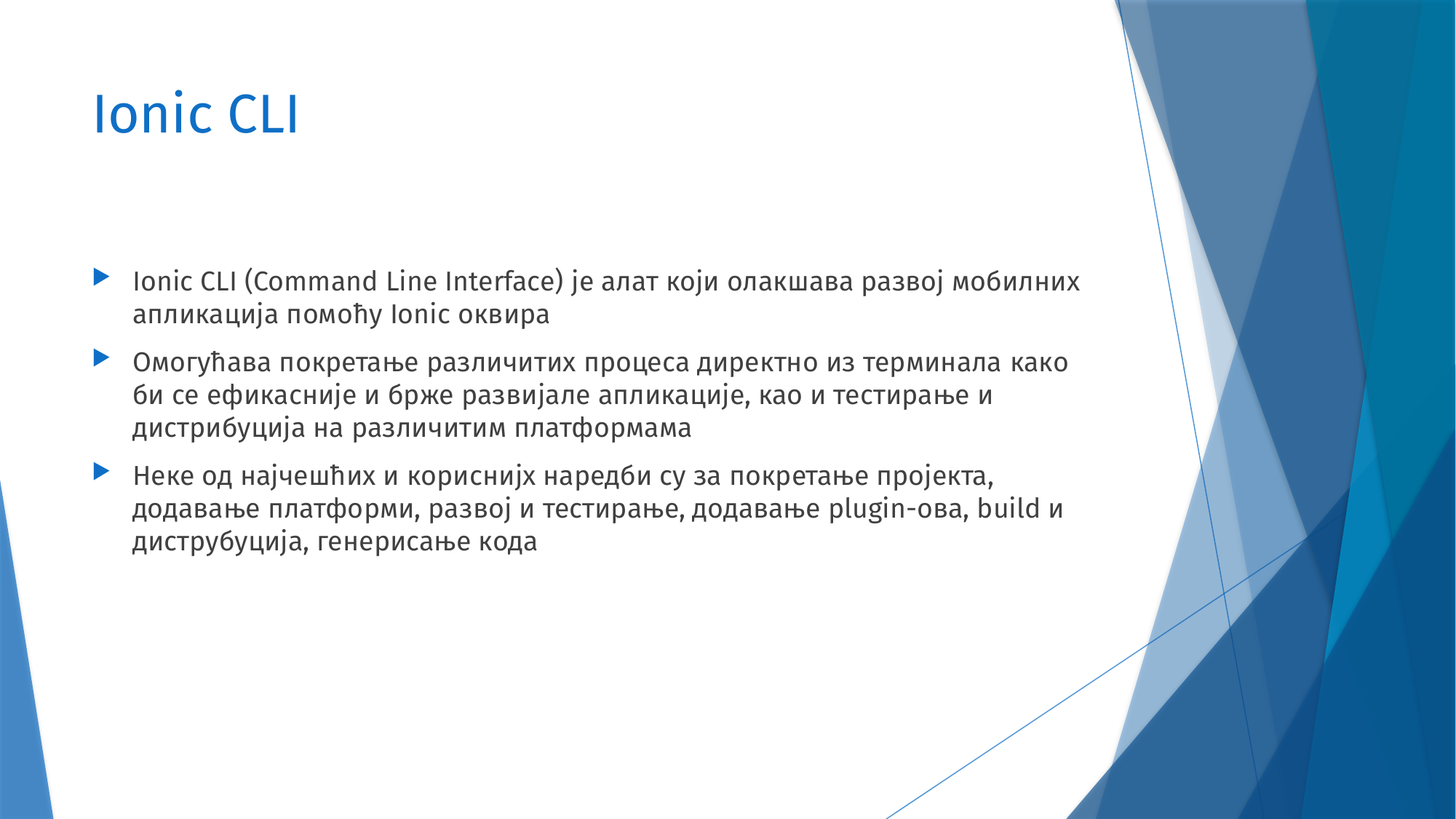

# Ionic CLI
Ionic CLI (Command Line Interface) је алат који олакшава развој мобилних апликација помоћу Ionic оквира
Омогућава покретање различитих процеса директно из терминала како би се ефикасније и брже развијале апликације, као и тестирање и дистрибуција на различитим платформама
Неке од најчешћих и кориснијх наредби су за покретање пројекта, додавање платформи, развој и тестирање, додавање plugin-ова, build и диструбуција, генерисање кода